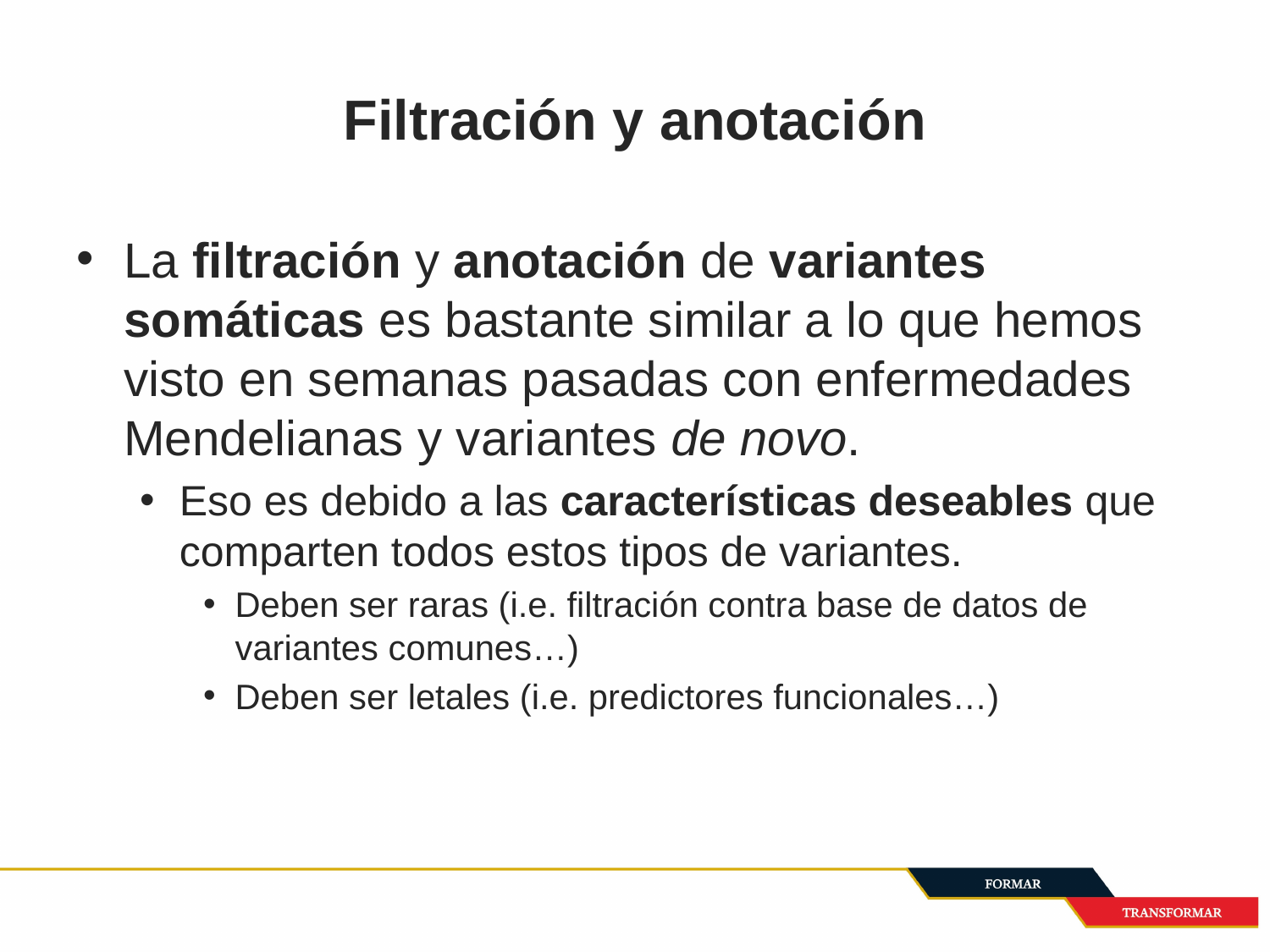

# Filtración y anotación
La filtración y anotación de variantes somáticas es bastante similar a lo que hemos visto en semanas pasadas con enfermedades Mendelianas y variantes de novo.
Eso es debido a las características deseables que comparten todos estos tipos de variantes.
Deben ser raras (i.e. filtración contra base de datos de variantes comunes…)
Deben ser letales (i.e. predictores funcionales…)